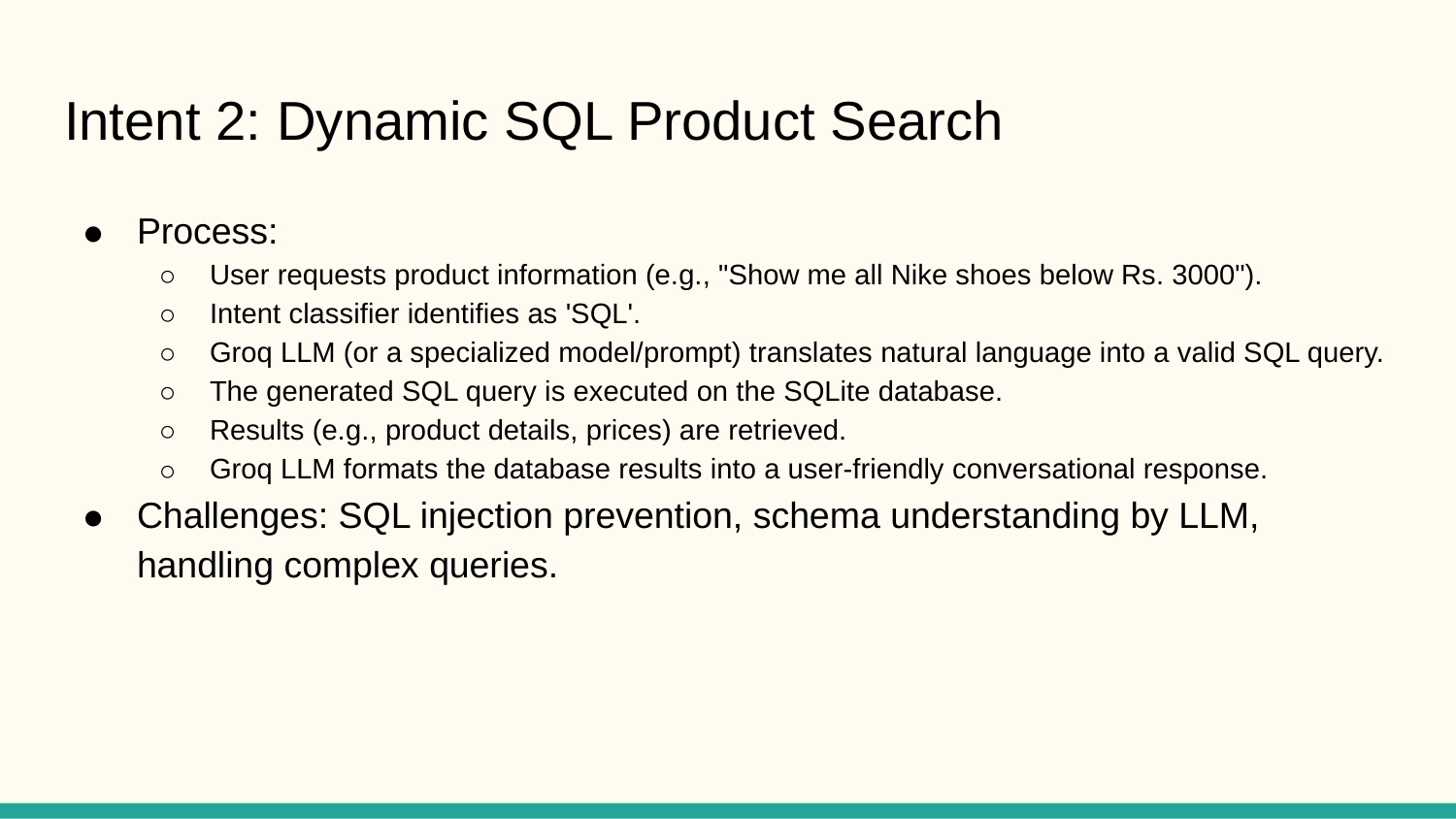

# Intent 2: Dynamic SQL Product Search
Process:
User requests product information (e.g., "Show me all Nike shoes below Rs. 3000").
Intent classifier identifies as 'SQL'.
Groq LLM (or a specialized model/prompt) translates natural language into a valid SQL query.
The generated SQL query is executed on the SQLite database.
Results (e.g., product details, prices) are retrieved.
Groq LLM formats the database results into a user-friendly conversational response.
Challenges: SQL injection prevention, schema understanding by LLM, handling complex queries.